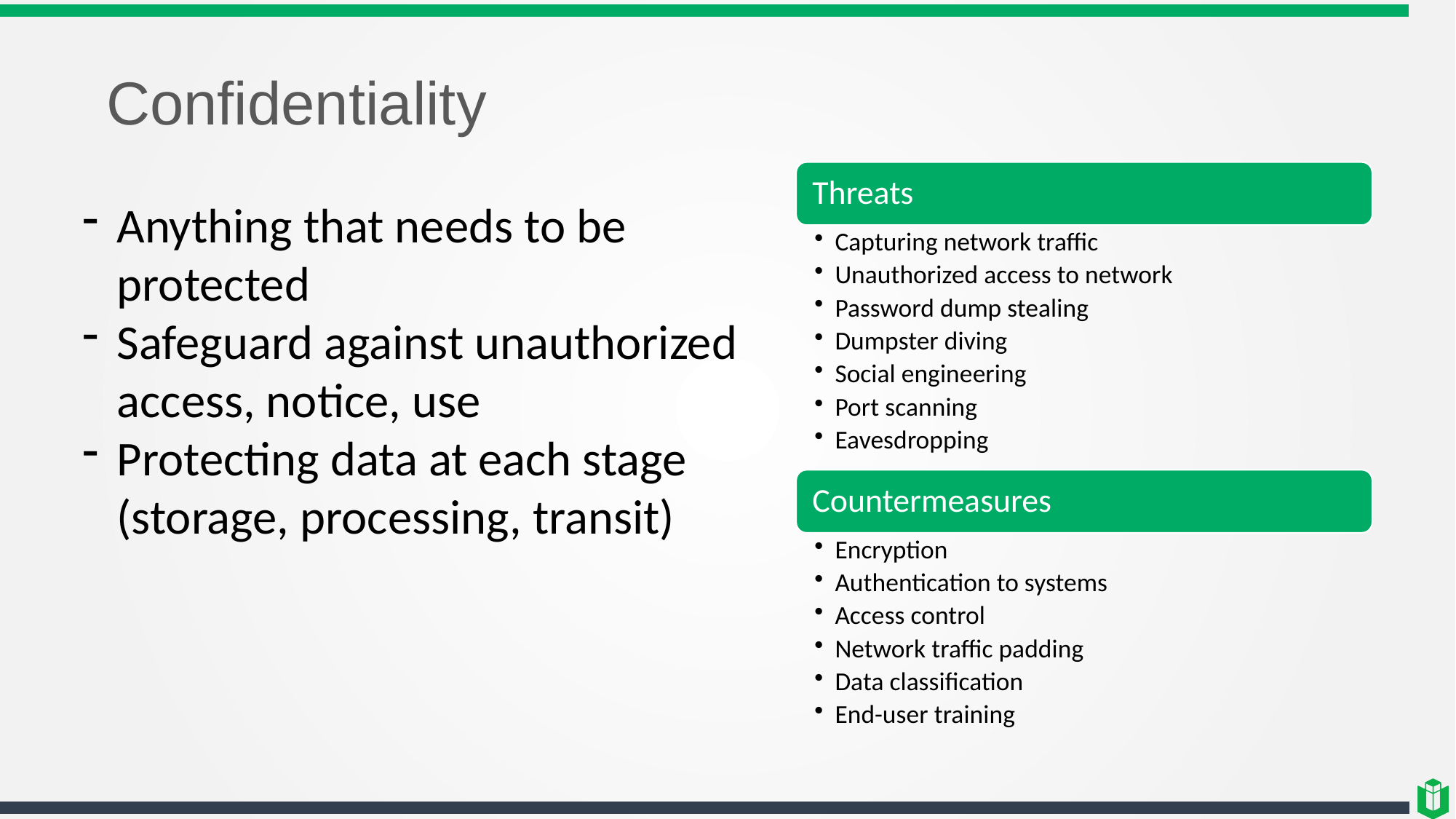

# Confidentiality
Threats
Capturing network traffic
Unauthorized access to network
Password dump stealing
Dumpster diving
Social engineering
Port scanning
Eavesdropping
Countermeasures
Encryption
Authentication to systems
Access control
Network traffic padding
Data classification
End-user training
Anything that needs to be protected
Safeguard against unauthorized access, notice, use
Protecting data at each stage (storage, processing, transit)